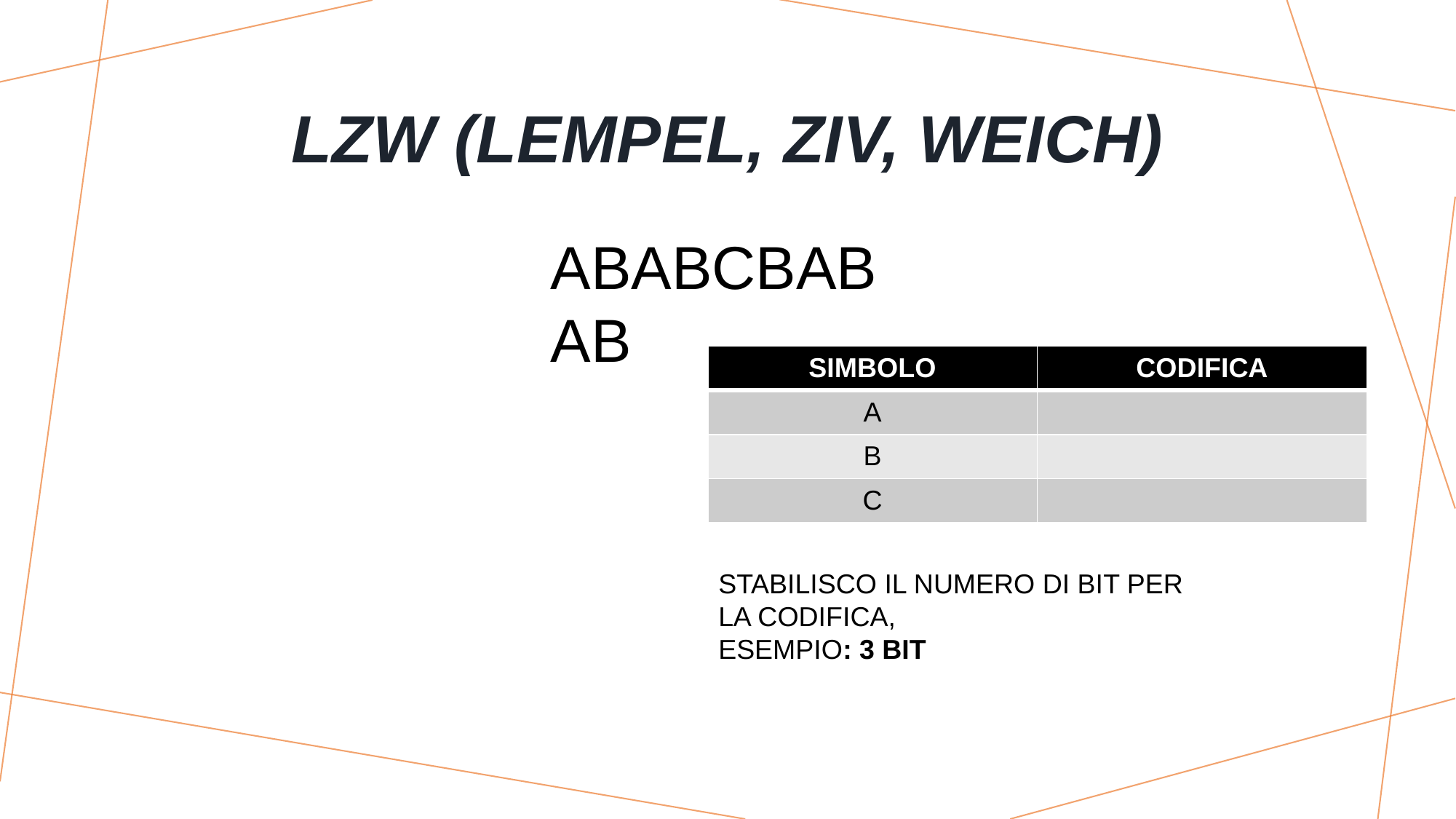

# LZW (Lempel, ziv, weich)
ABABCBABAB
| SIMBOLO | CODIFICA |
| --- | --- |
| A |  |
| B |  |
| C |  |
STABILISCO IL NUMERO DI BIT PER LA CODIFICA,
ESEMPIO: 3 BIT